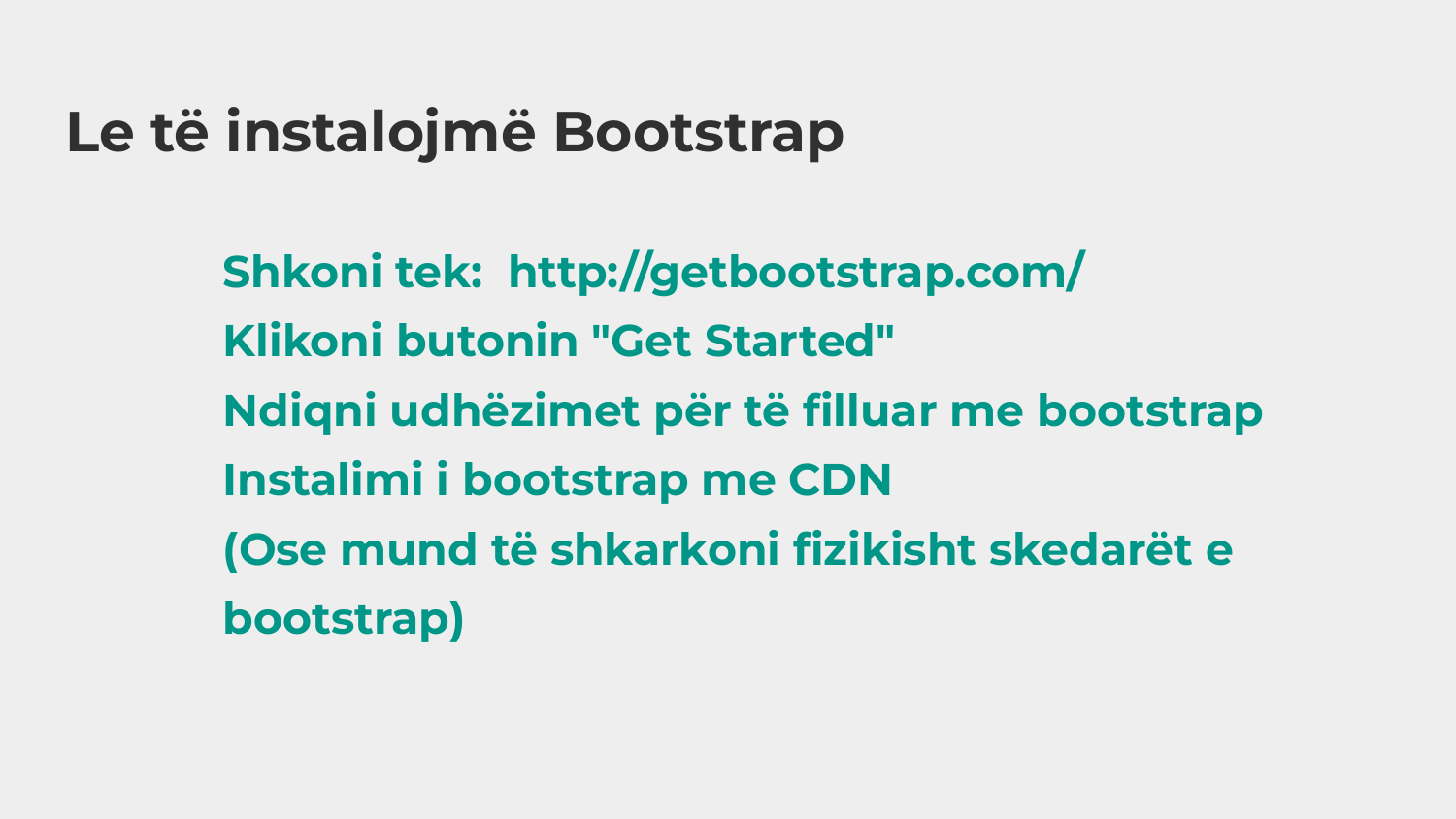

# Le të instalojmë Bootstrap
Shkoni tek:  http://getbootstrap.com/
Klikoni butonin "Get Started"
Ndiqni udhëzimet për të filluar me bootstrap
Instalimi i bootstrap me CDN
(Ose mund të shkarkoni fizikisht skedarët e bootstrap)